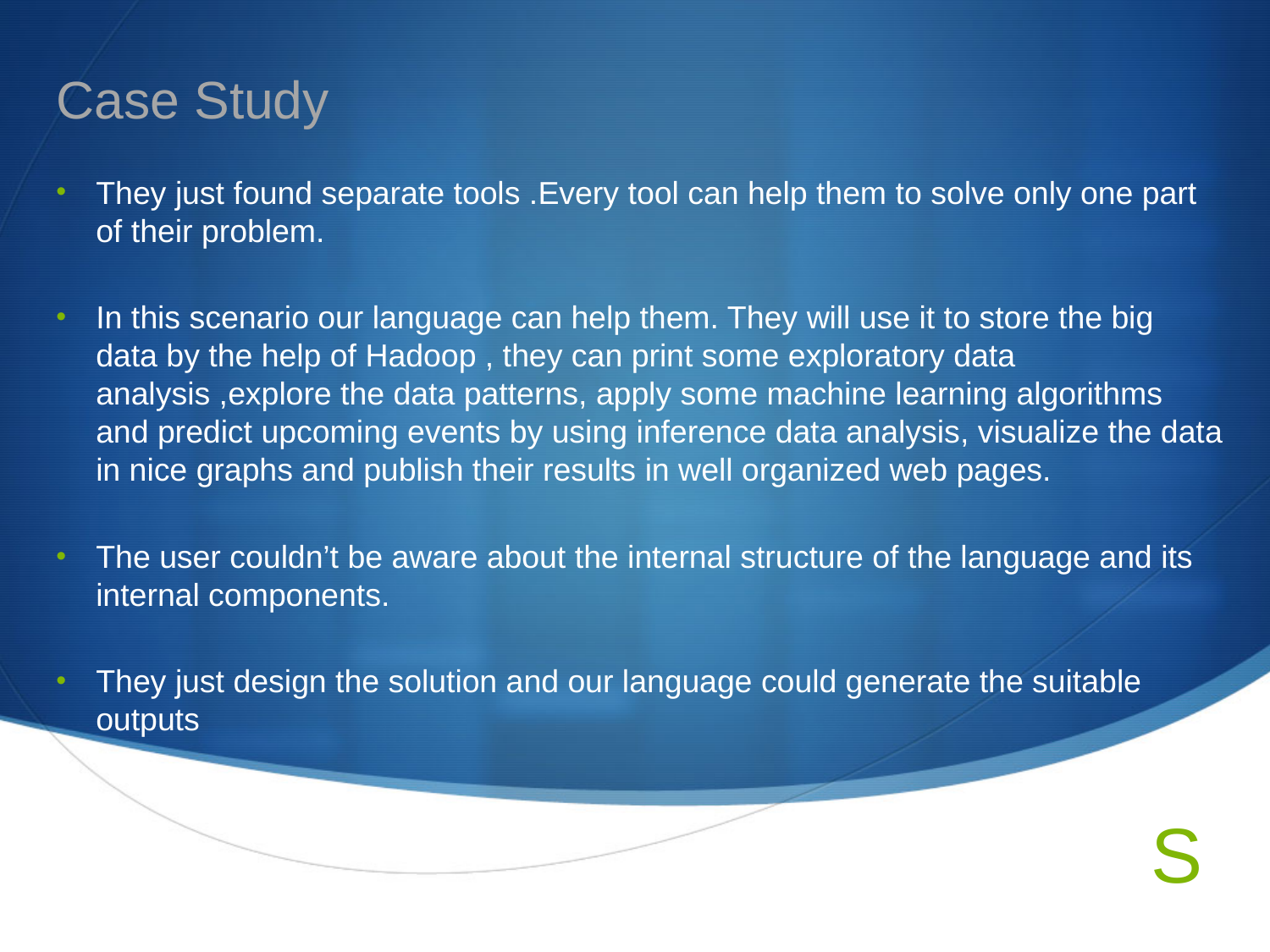

# Case Study

They just found separate tools .Every tool can help them to solve only one part of their problem.

In this scenario our language can help them. They will use it to store the big data by the help of Hadoop , they can print some exploratory data analysis ,explore the data patterns, apply some machine learning algorithms and predict upcoming events by using inference data analysis, visualize the data in nice graphs and publish their results in well organized web pages.

The user couldn’t be aware about the internal structure of the language and its internal components.

They just design the solution and our language could generate the suitable outputs